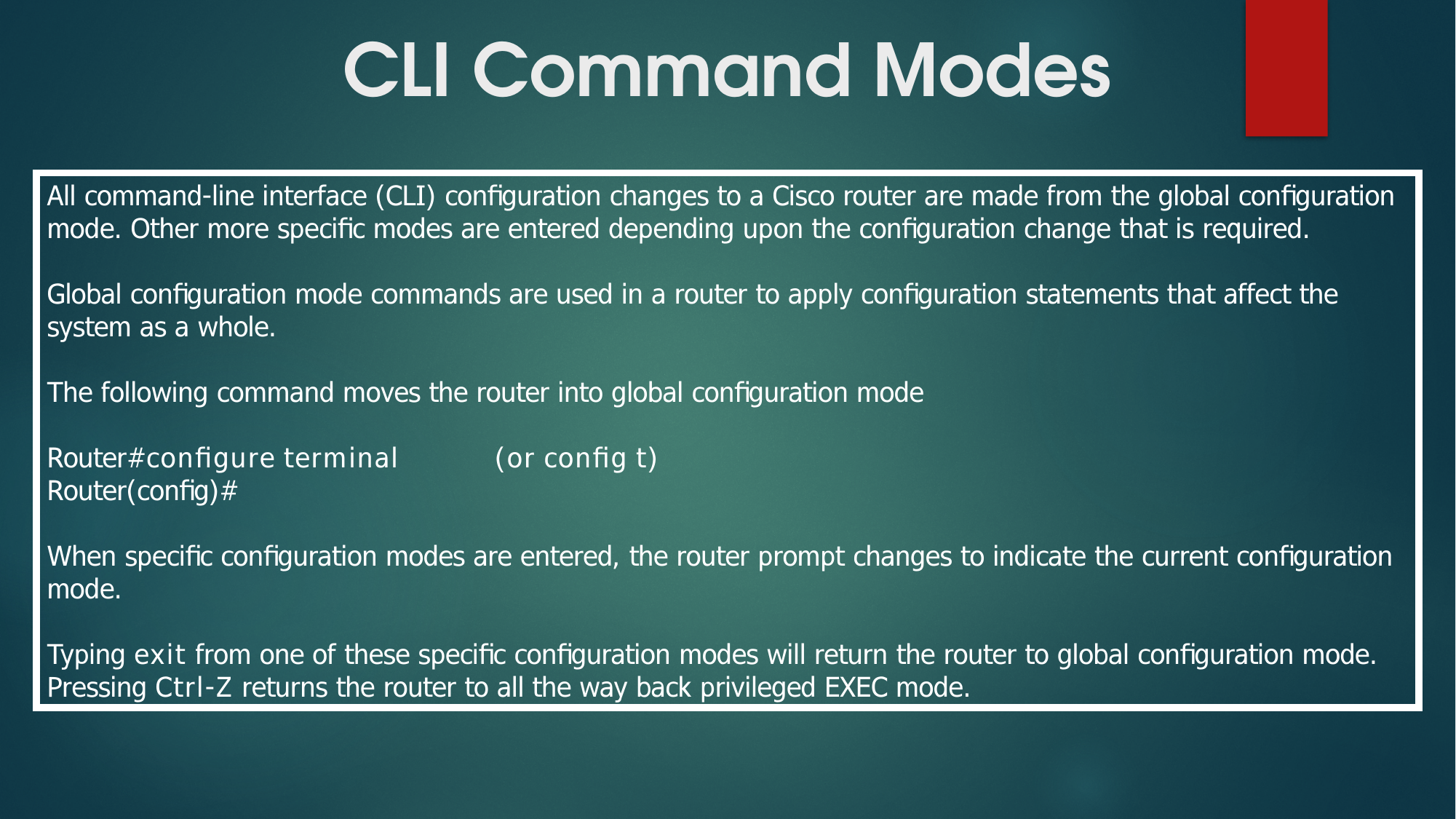

# CLI Command Modes
All command-line interface (CLI) configuration changes to a Cisco router are made from the global configuration mode. Other more specific modes are entered depending upon the configuration change that is required.

Global configuration mode commands are used in a router to apply configuration statements that affect the system as a whole.

The following command moves the router into global configuration mode

Router#configure terminal            (or config t)
Router(config)#

When specific configuration modes are entered, the router prompt changes to indicate the current configuration mode.

Typing exit from one of these specific configuration modes will return the router to global configuration mode. Pressing Ctrl-Z returns the router to all the way back privileged EXEC mode.